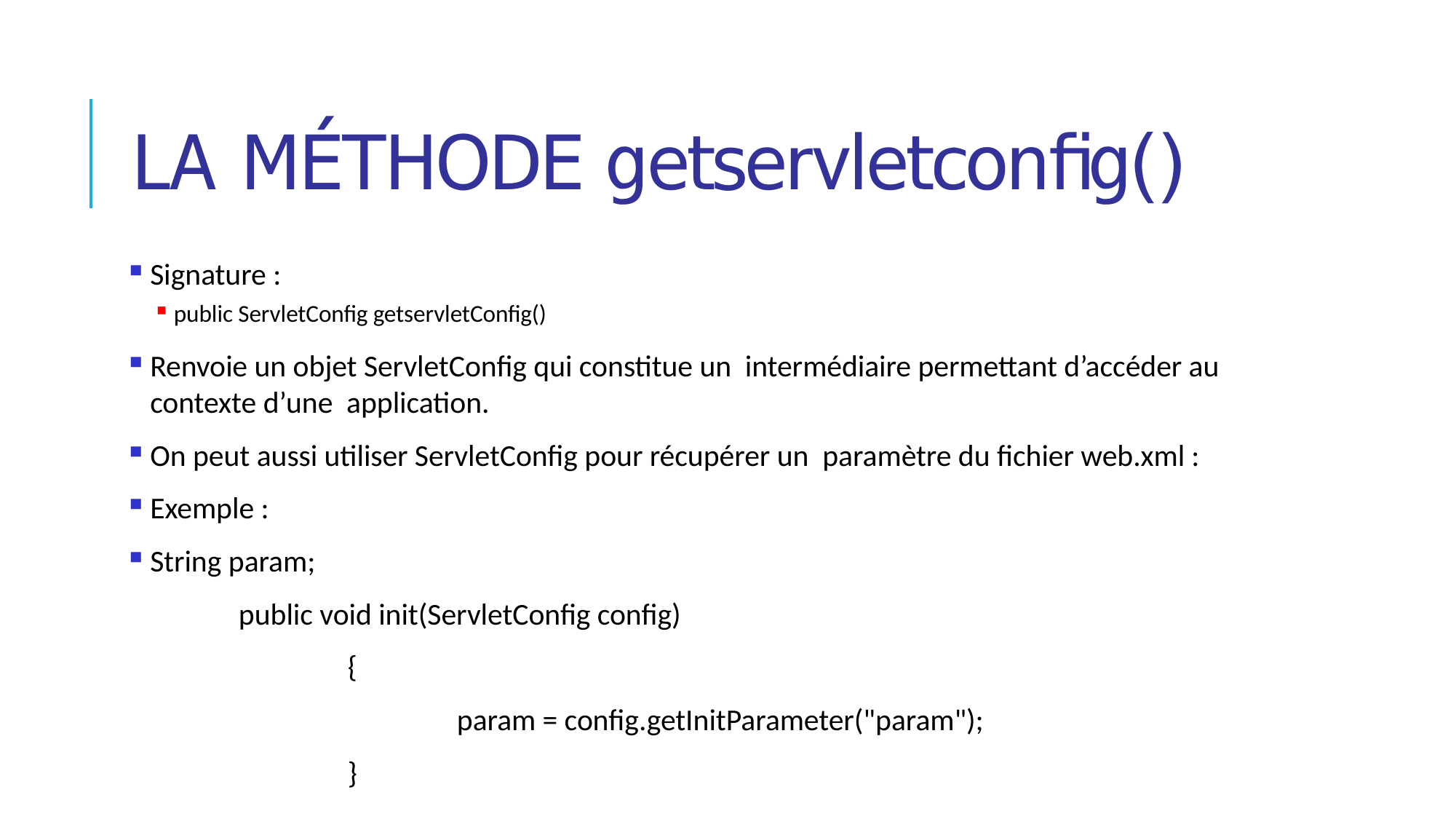

# La méthode getservletconfig()
Signature :
public ServletConfig getservletConfig()
Renvoie un objet ServletConfig qui constitue un  intermédiaire permettant d’accéder au contexte d’une  application.
On peut aussi utiliser ServletConfig pour récupérer un  paramètre du fichier web.xml :
Exemple :
String param;
	public void init(ServletConfig config)
		{
			param = config.getInitParameter("param");
		}